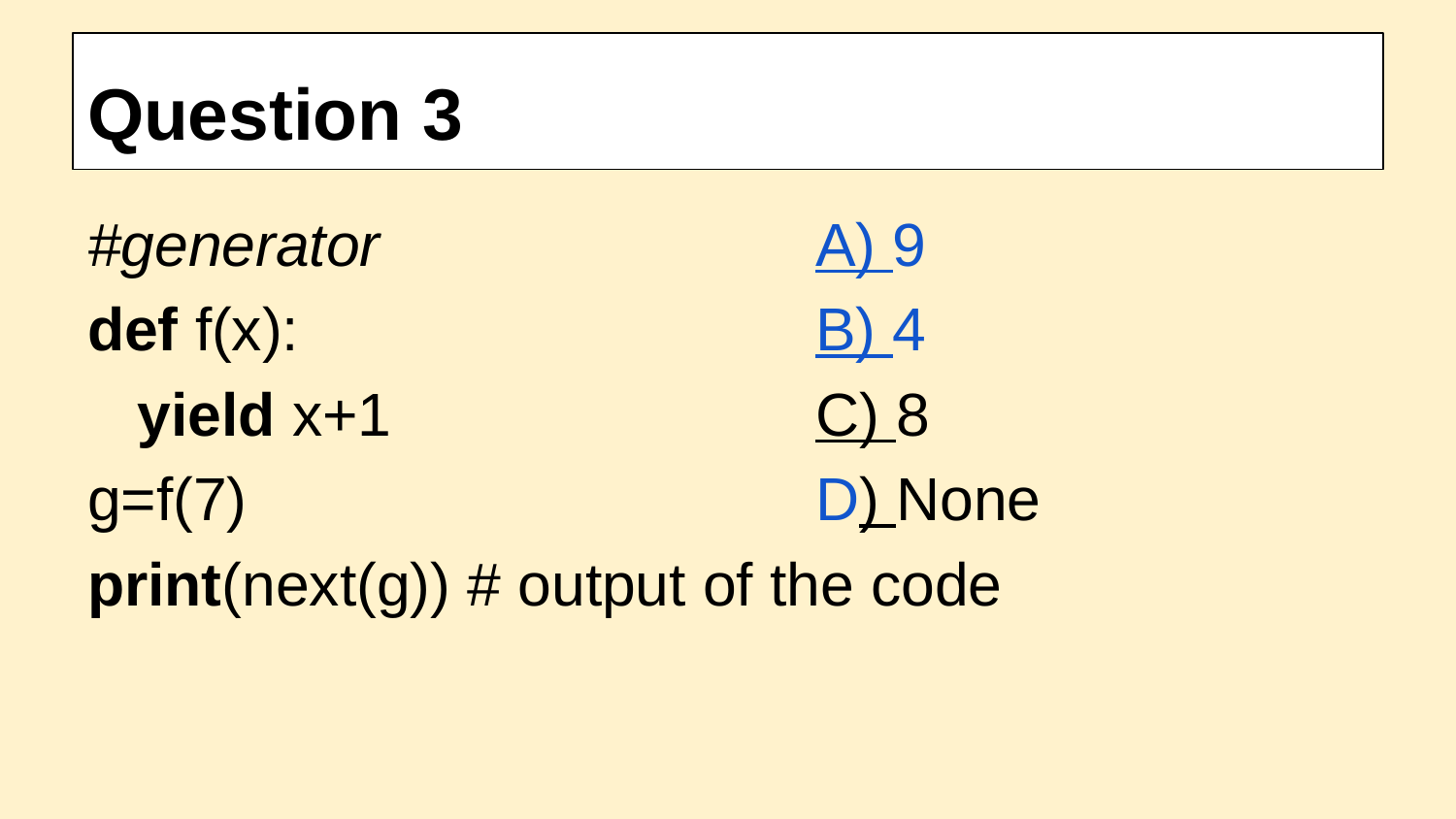

# Question 3
#generator 			A) 9
def f(x): 				B) 4
   yield x+1			C) 8
g=f(7) 				D) None
print(next(g)) # output of the code